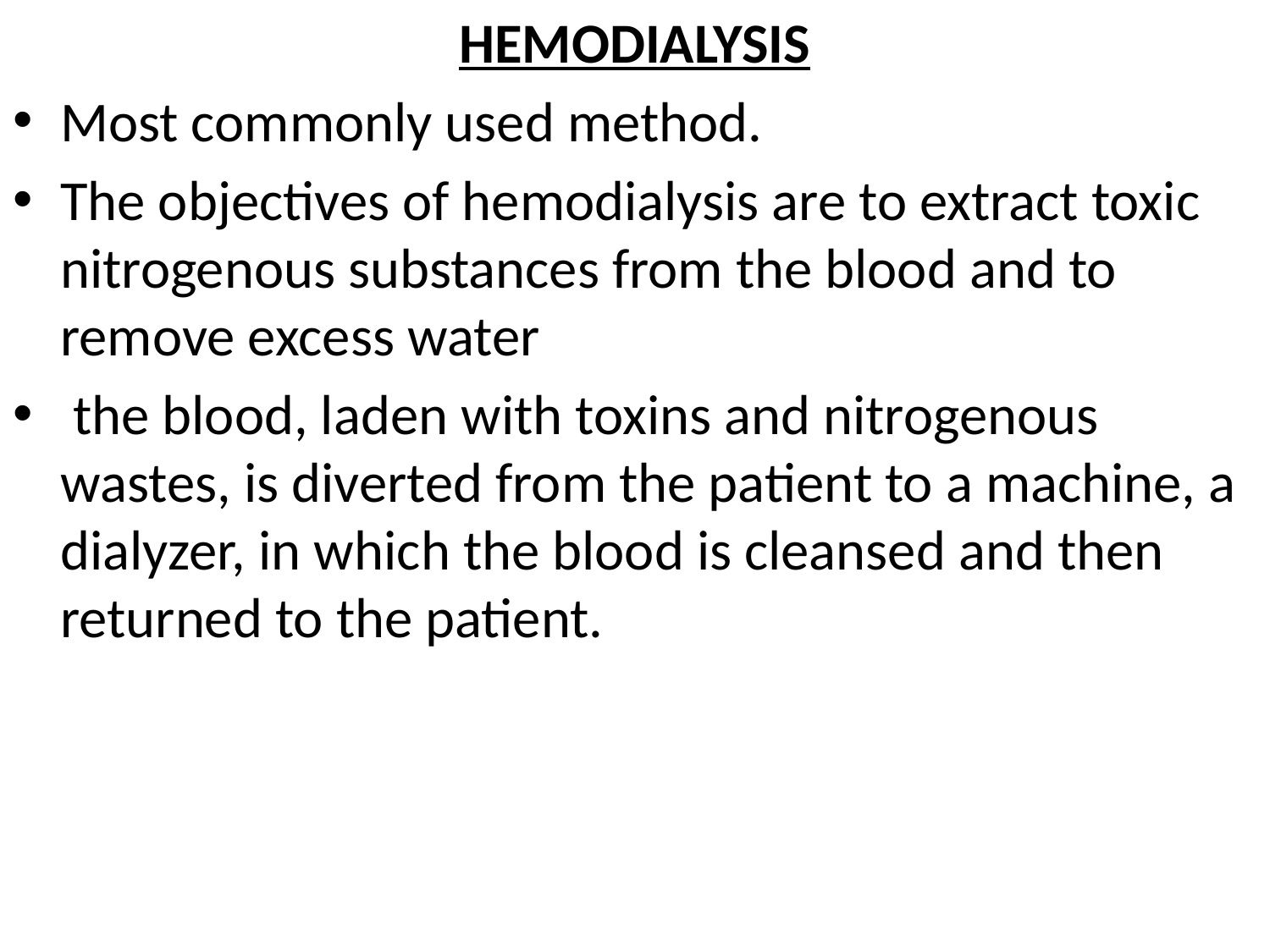

HEMODIALYSIS
Most commonly used method.
The objectives of hemodialysis are to extract toxic nitrogenous substances from the blood and to remove excess water
 the blood, laden with toxins and nitrogenous wastes, is diverted from the patient to a machine, a dialyzer, in which the blood is cleansed and then returned to the patient.

#